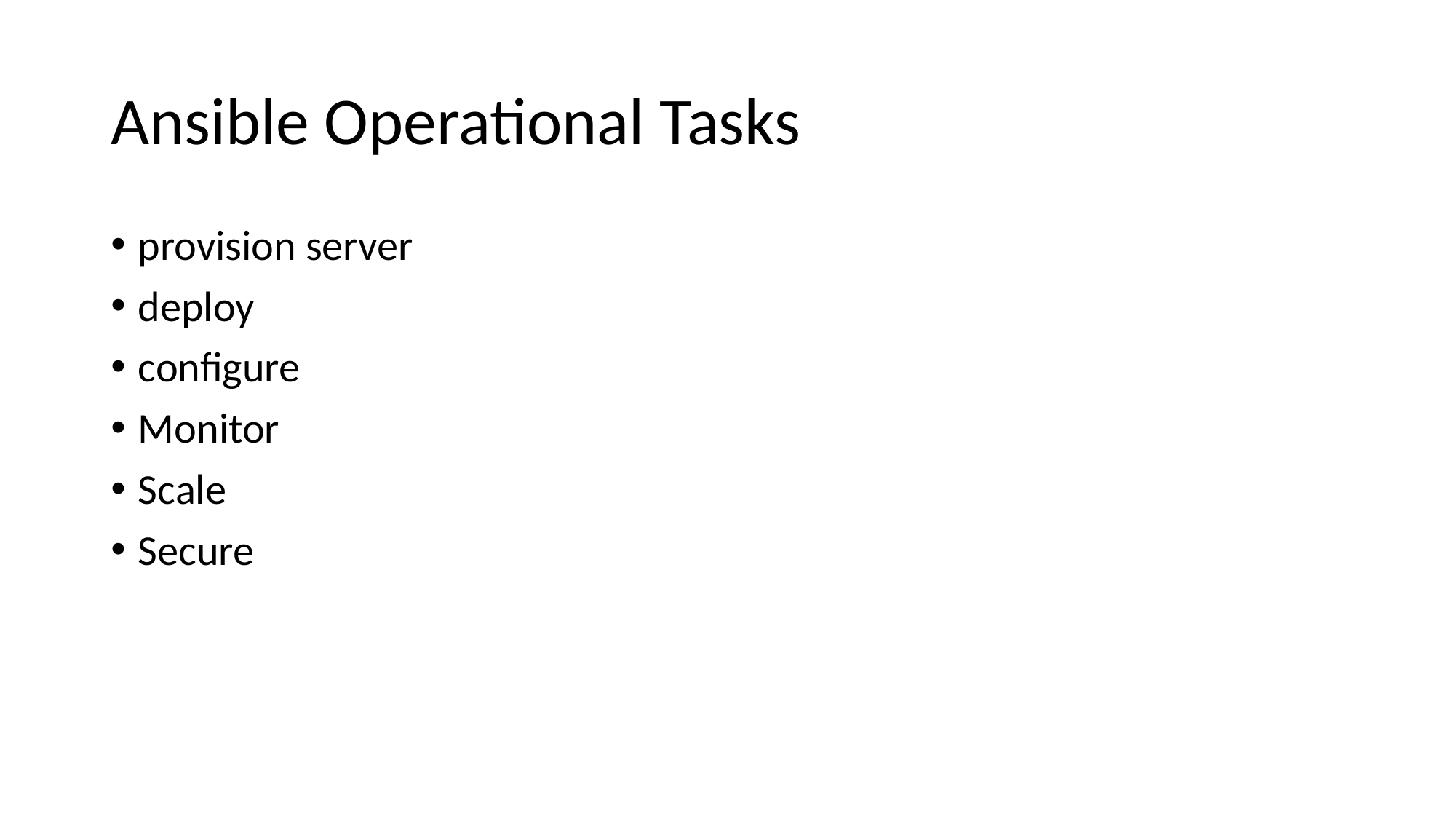

# Ansible Operational Tasks
provision server
deploy
configure
Monitor
Scale
Secure